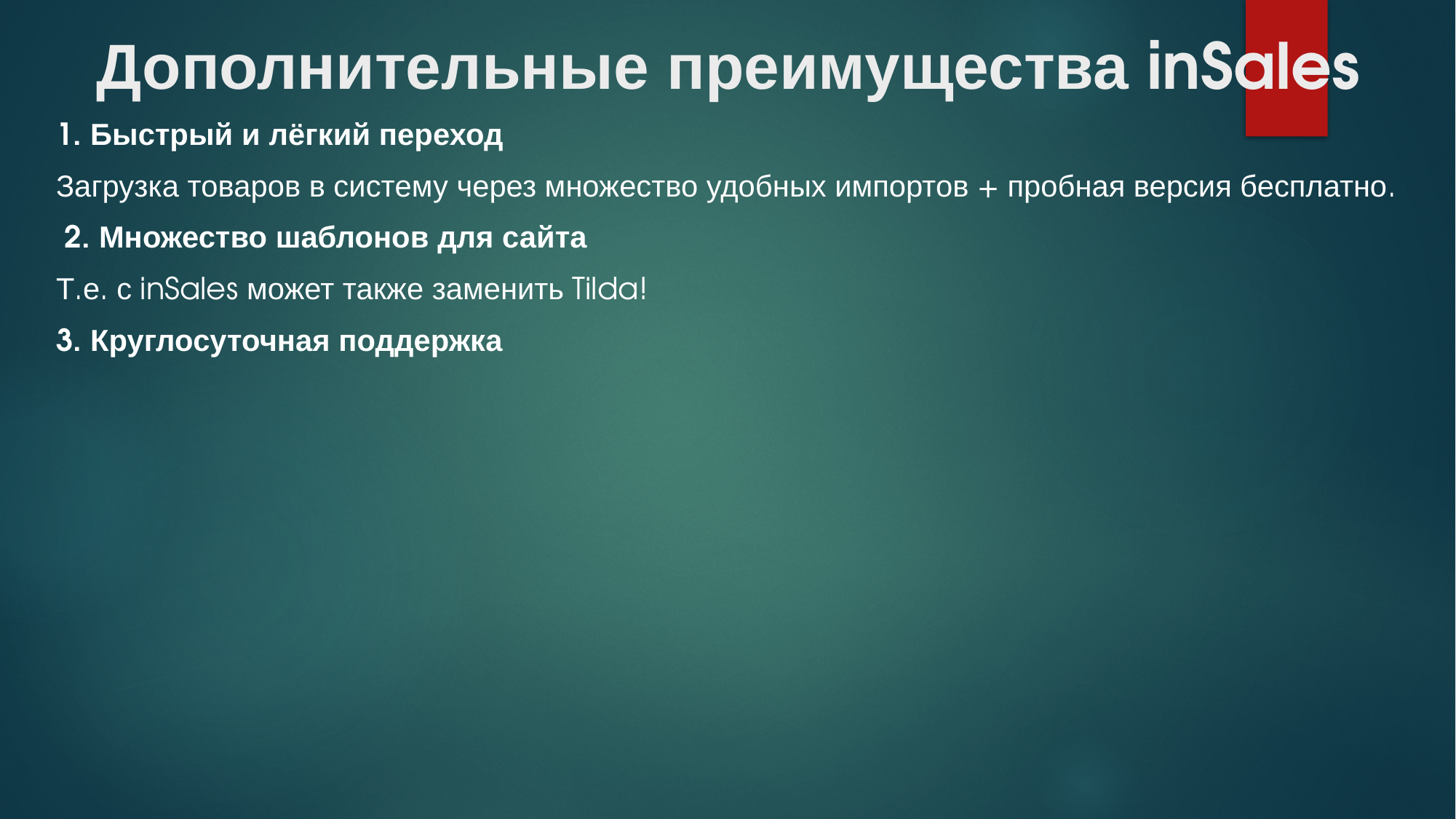

# Дополнительные преимущества inSales
1. Быстрый и лёгкий переход
Загрузка товаров в систему через множество удобных импортов + пробная версия бесплатно.
 2. Множество шаблонов для сайта
Т.е. с inSales может также заменить Tilda!
3. Круглосуточная поддержка